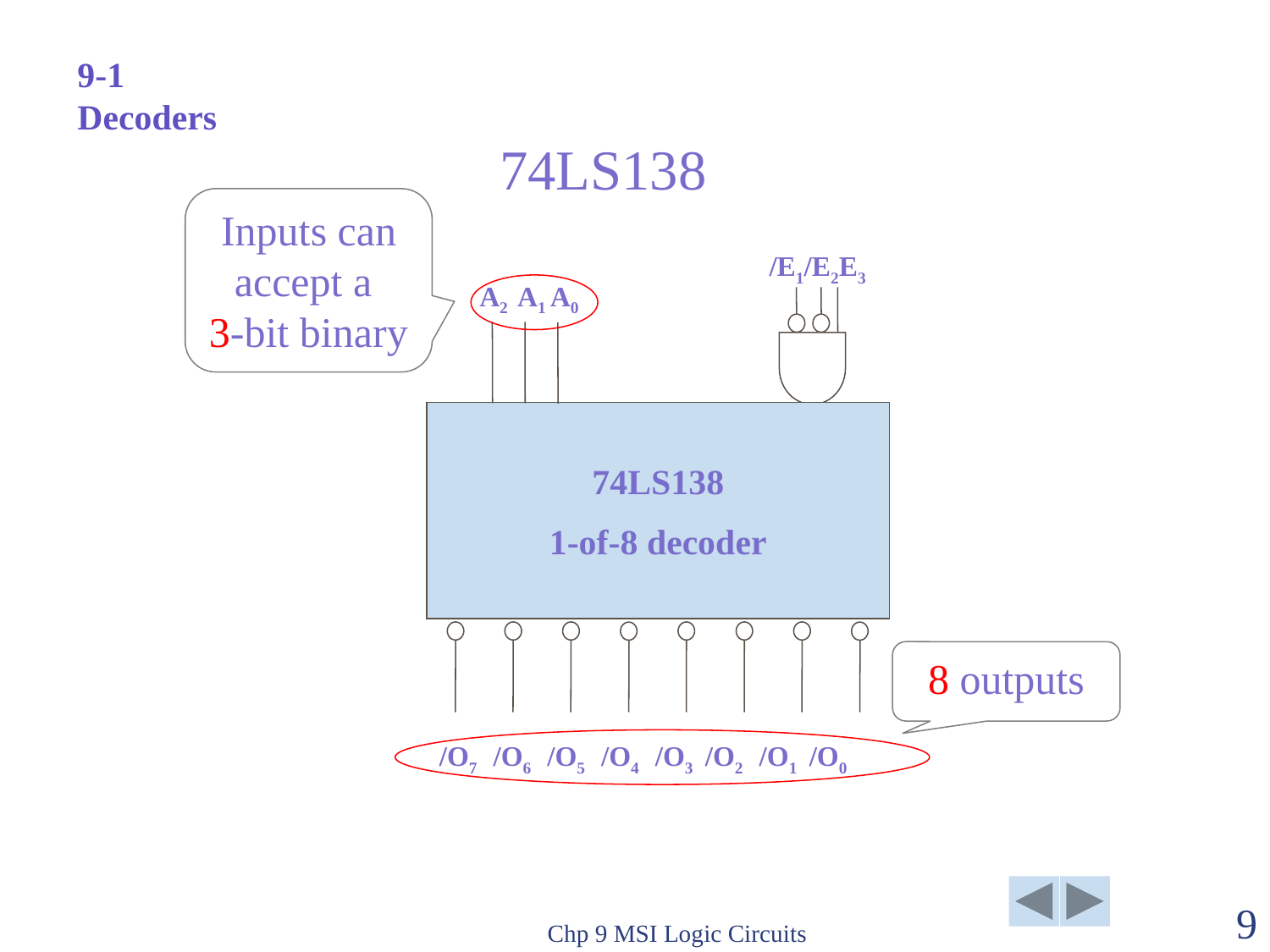

9-1 Decoders
# 74LS138
Inputs can accept a
3-bit binary
/E1/E2E3
A2  A1 A0

74LS138
1-of-8 decoder

/O7    /O6    /O5    /O4    /O3   /O2    /O1   /O0

8 outputs

Chp 9 MSI Logic Circuits
9